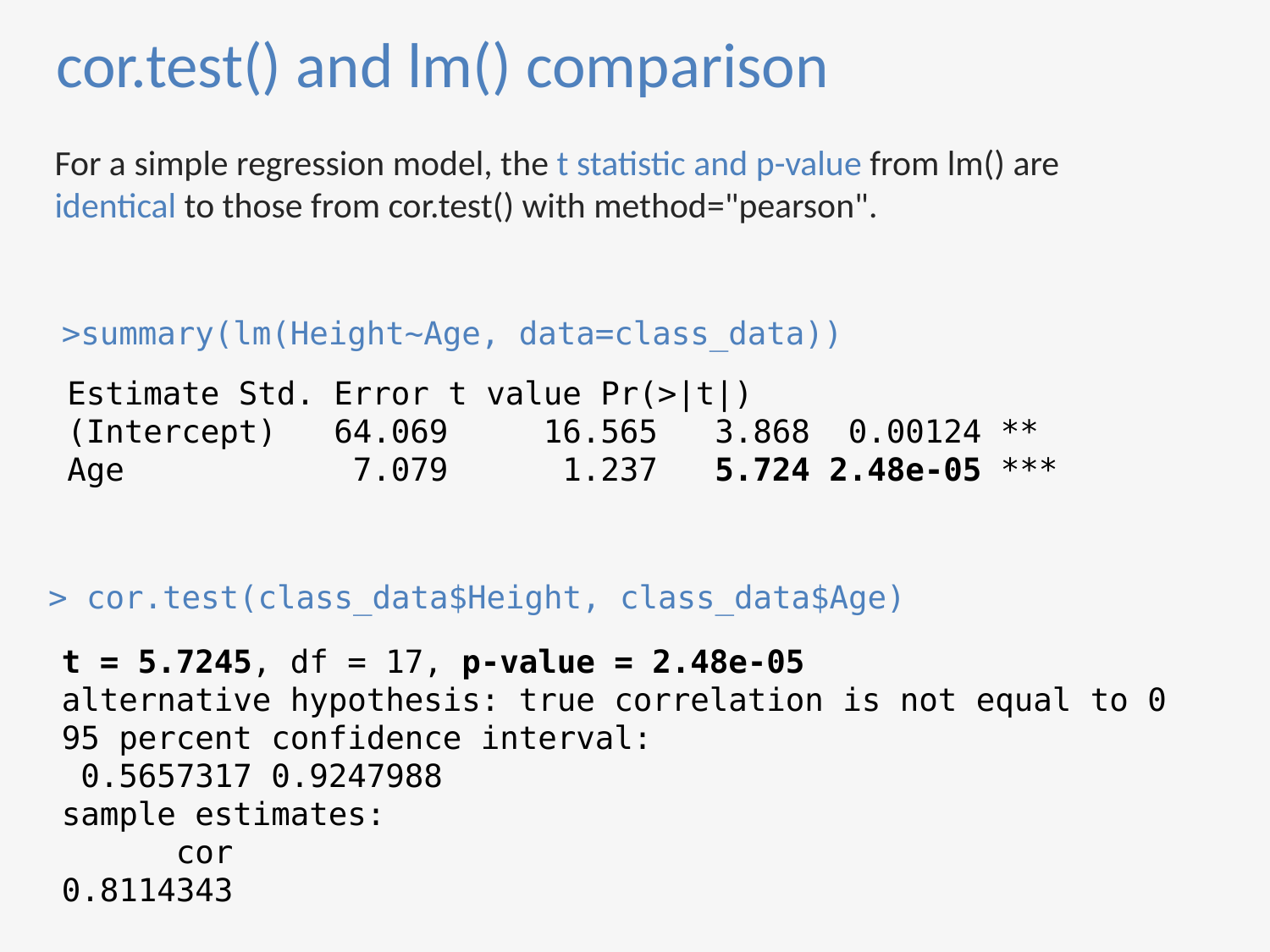

cor.test() and lm() comparison
For a simple regression model, the t statistic and p-value from lm() are identical to those from cor.test() with method="pearson".

>summary(lm(Height~Age, data=class_data))

Estimate Std. Error t value Pr(>|t|)
(Intercept)   64.069     16.565   3.868  0.00124 **
Age            7.079      1.237   5.724 2.48e-05 ***
> cor.test(class_data$Height, class_data$Age)

t = 5.7245, df = 17, p-value = 2.48e-05
alternative hypothesis: true correlation is not equal to 0
95 percent confidence interval:
 0.5657317 0.9247988
sample estimates:
      cor
0.8114343